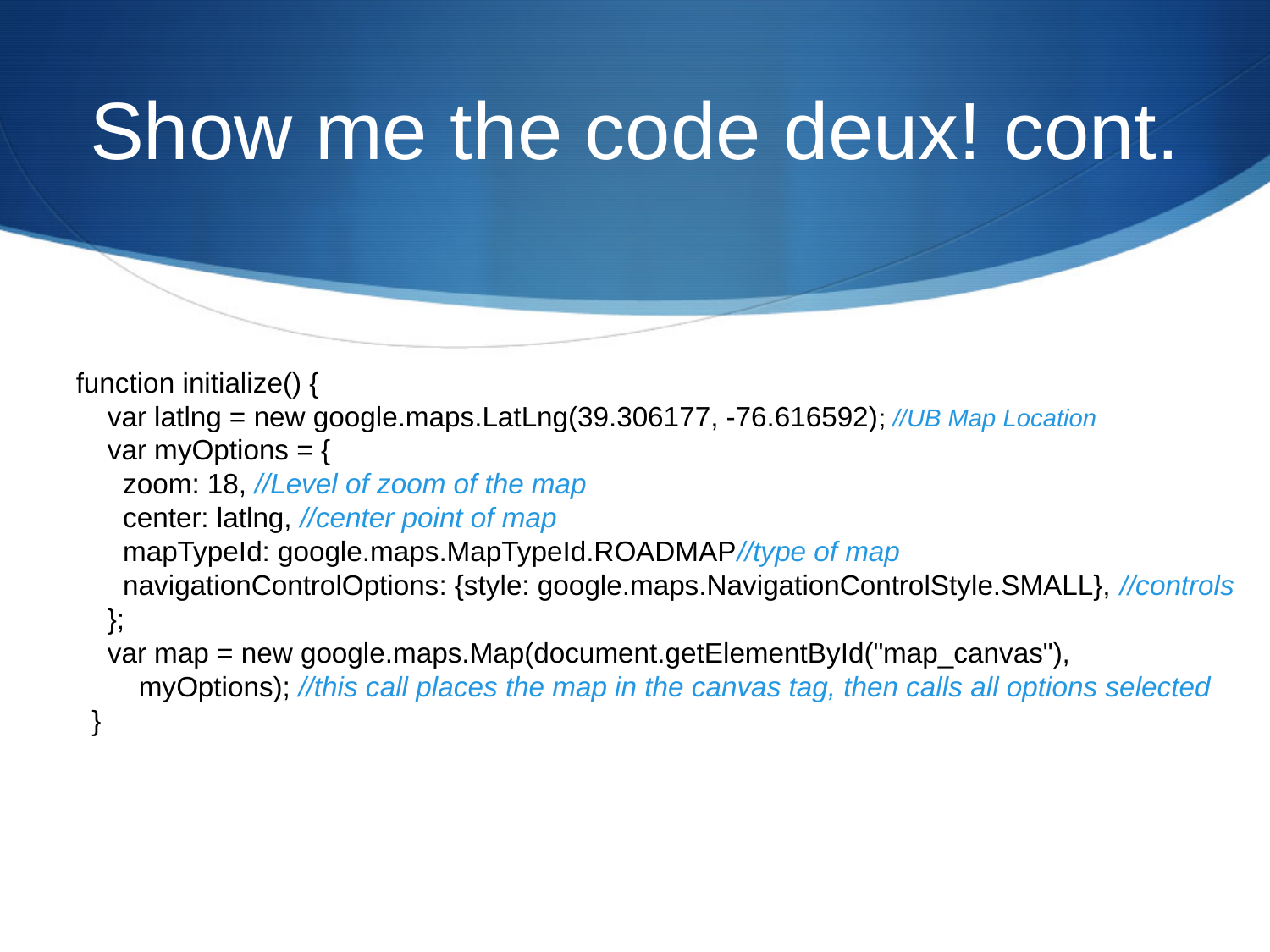

# Show me the code deux! cont.
function initialize() {
    var latlng = new google.maps.LatLng(39.306177, -76.616592); //UB Map Location
    var myOptions = {
      zoom: 18, //Level of zoom of the map
      center: latlng, //center point of map
      mapTypeId: google.maps.MapTypeId.ROADMAP//type of map
      navigationControlOptions: {style: google.maps.NavigationControlStyle.SMALL}, //controls
    };
    var map = new google.maps.Map(document.getElementById("map_canvas"),
        myOptions); //this call places the map in the canvas tag, then calls all options selected
  }